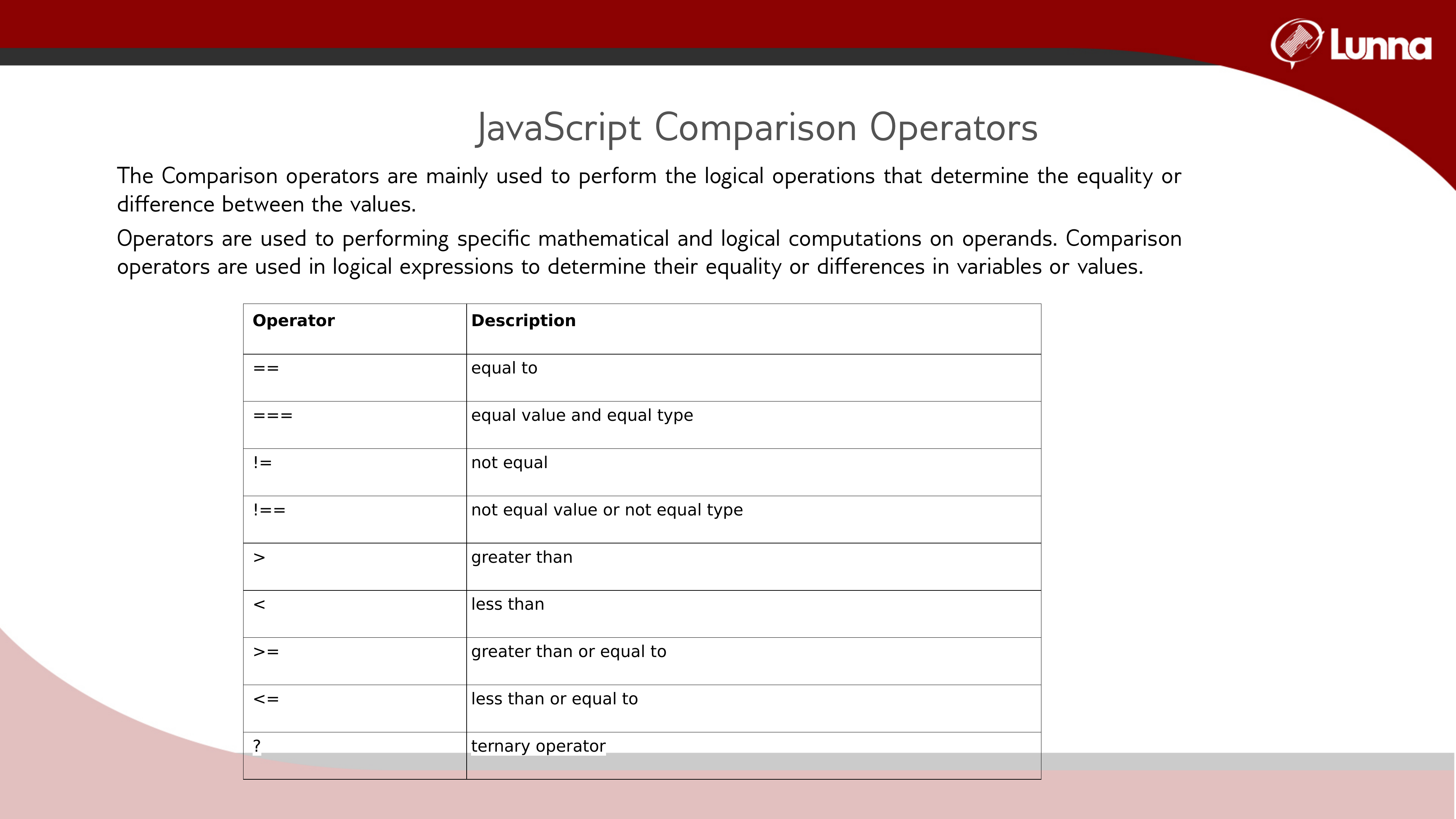

JavaScript Comparison Operators
The Comparison operators are mainly used to perform the logical operations that determine the equality or difference between the values.
Operators are used to performing specific mathematical and logical computations on operands. Comparison operators are used in logical expressions to determine their equality or differences in variables or values.

| Operator | Description |
| --- | --- |
| == | equal to |
| === | equal value and equal type |
| != | not equal |
| !== | not equal value or not equal type |
| > | greater than |
| < | less than |
| >= | greater than or equal to |
| <= | less than or equal to |
| ? | ternary operator |